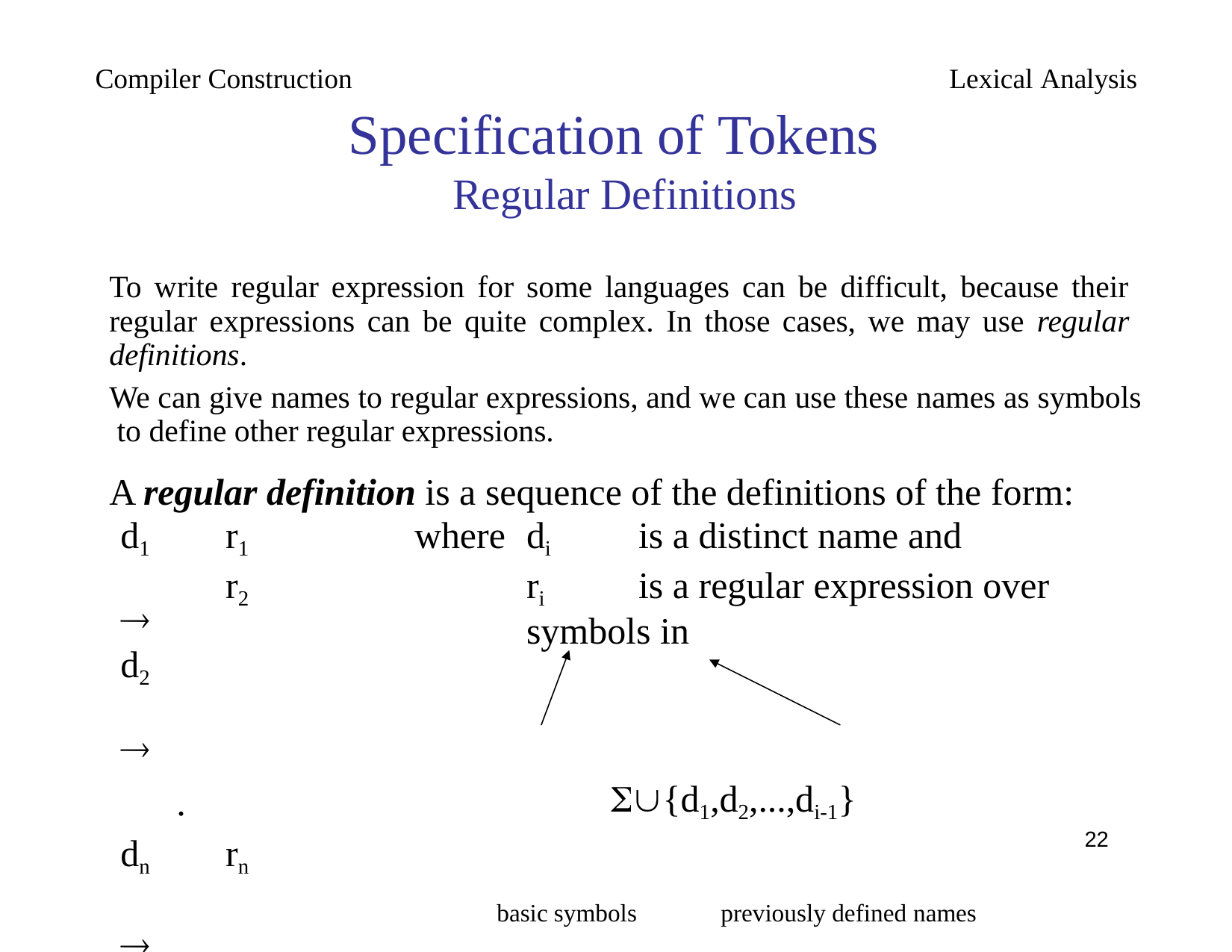

Compiler Construction
Lexical Analysis
Specification of Tokens
Regular Definitions

To write regular expression for some languages can be difficult, because their  regular expressions can be quite complex. In those cases, we may use regular  definitions.
We can give names to regular expressions, and we can use these names as symbols  to define other regular expressions.
A regular definition is a sequence of the definitions of the form:
| d1 → d2 → | r1 r2 | where di is a distinct name and ri is a regular expression over symbols in |
| --- | --- | --- |
| . |  | Σ∪{d1,d2,...,di-1} |
| dn → | rn | basic symbols previously defined names |

22